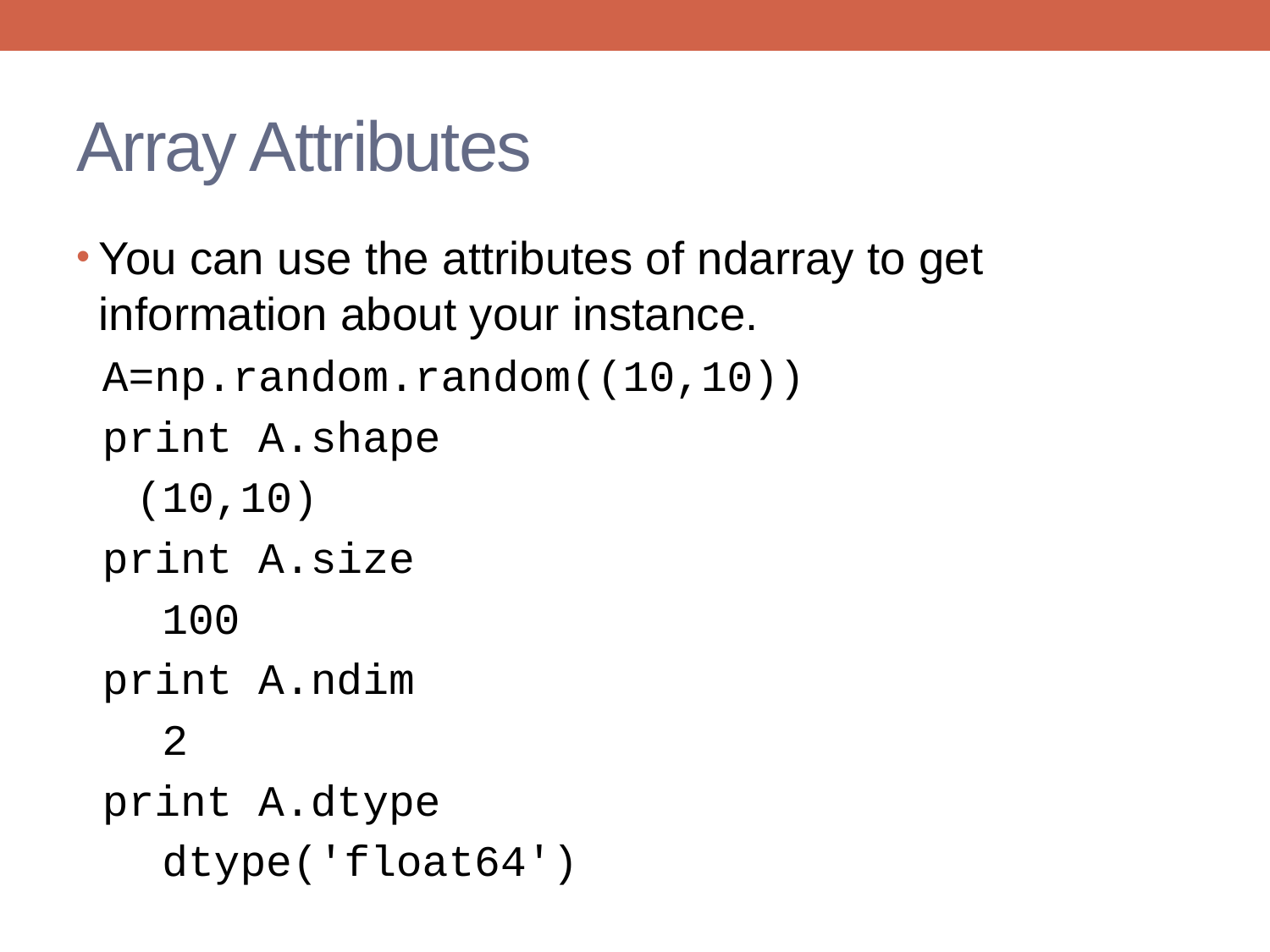

# Array Attributes
You can use the attributes of ndarray to get information about your instance.
 A=np.random.random((10,10))
 print A.shape
 (10,10)
 print A.size
  100
 print A.ndim
  2
 print A.dtype
  dtype('float64')